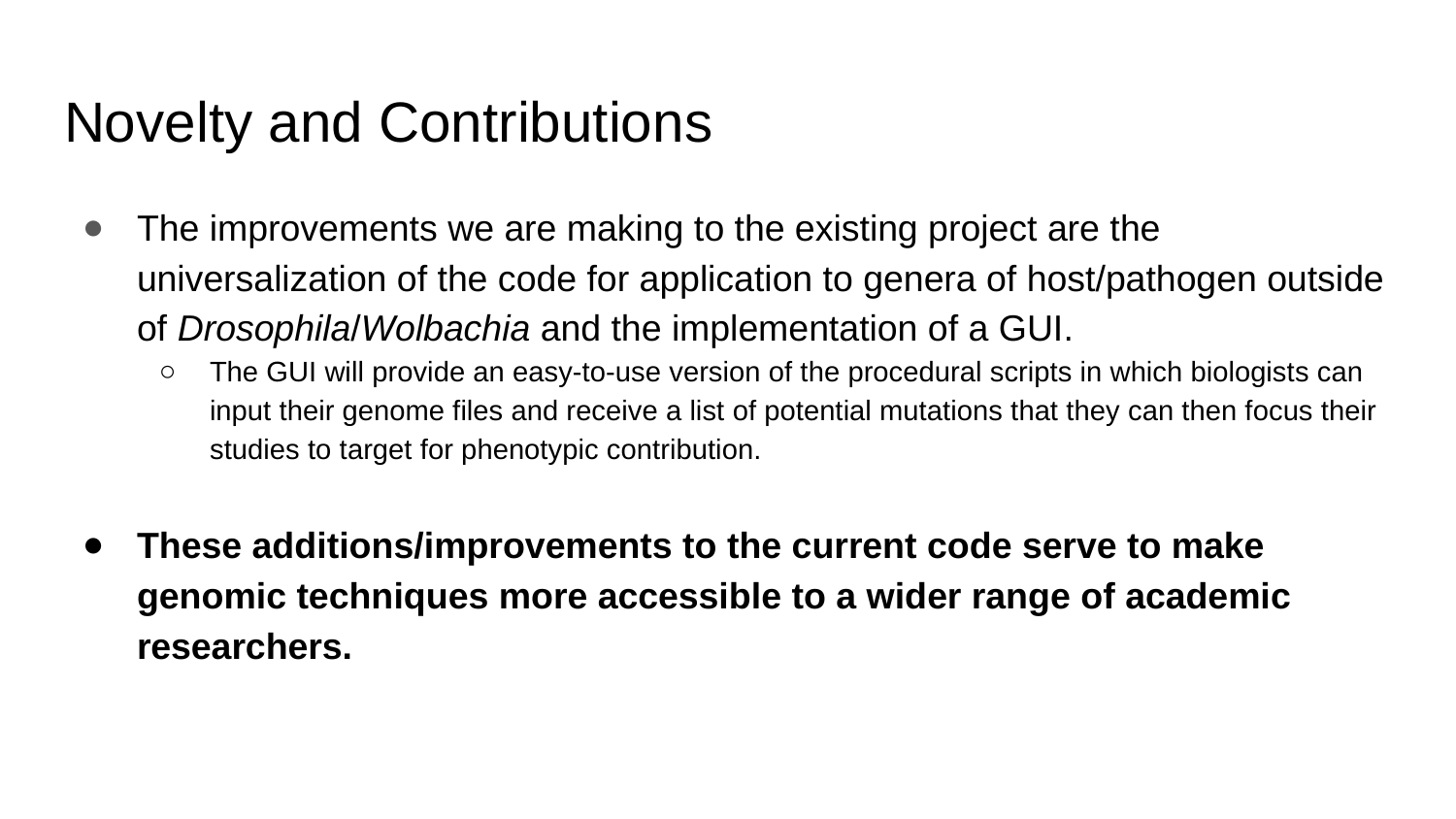

# Novelty and Contributions
The improvements we are making to the existing project are the universalization of the code for application to genera of host/pathogen outside of Drosophila/Wolbachia and the implementation of a GUI.
The GUI will provide an easy-to-use version of the procedural scripts in which biologists can input their genome files and receive a list of potential mutations that they can then focus their studies to target for phenotypic contribution.

These additions/improvements to the current code serve to make genomic techniques more accessible to a wider range of academic researchers.